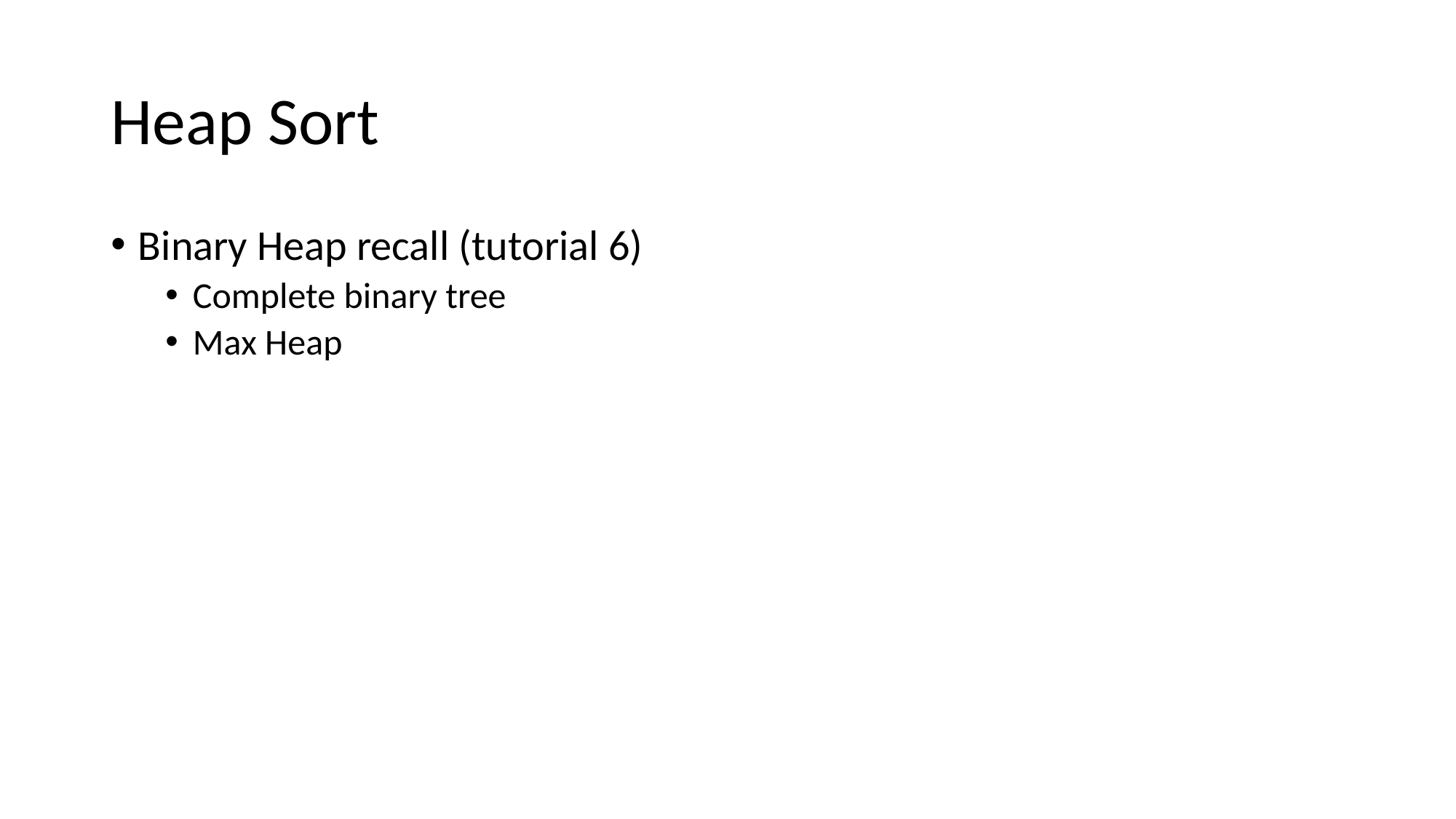

# Heap Sort
Binary Heap recall (tutorial 6)
Complete binary tree
Max Heap